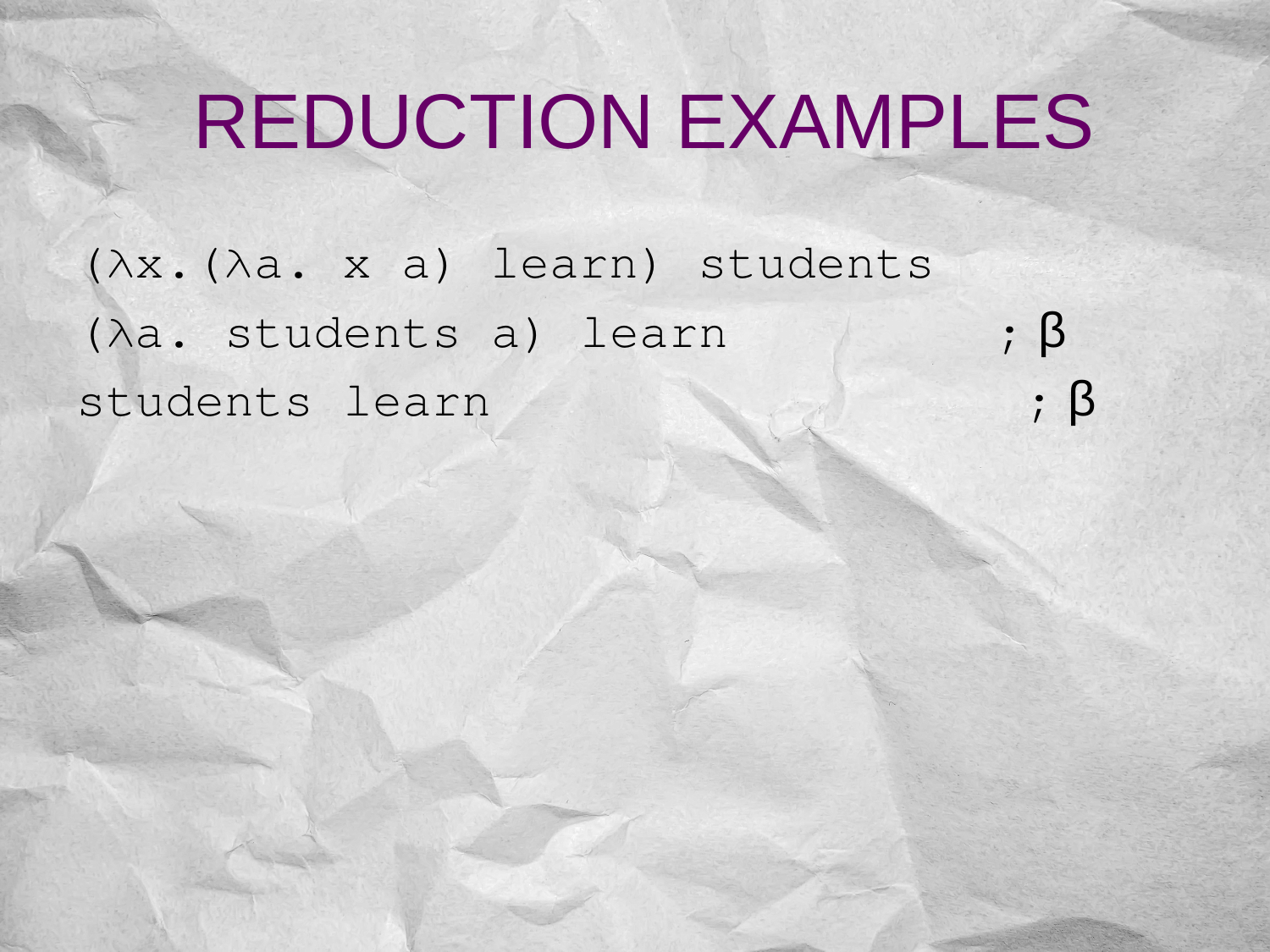

# Reduction Examples
(λx.(λa. x a) learn) students
(λa. students a) learn         ; β
students learn                  ; β